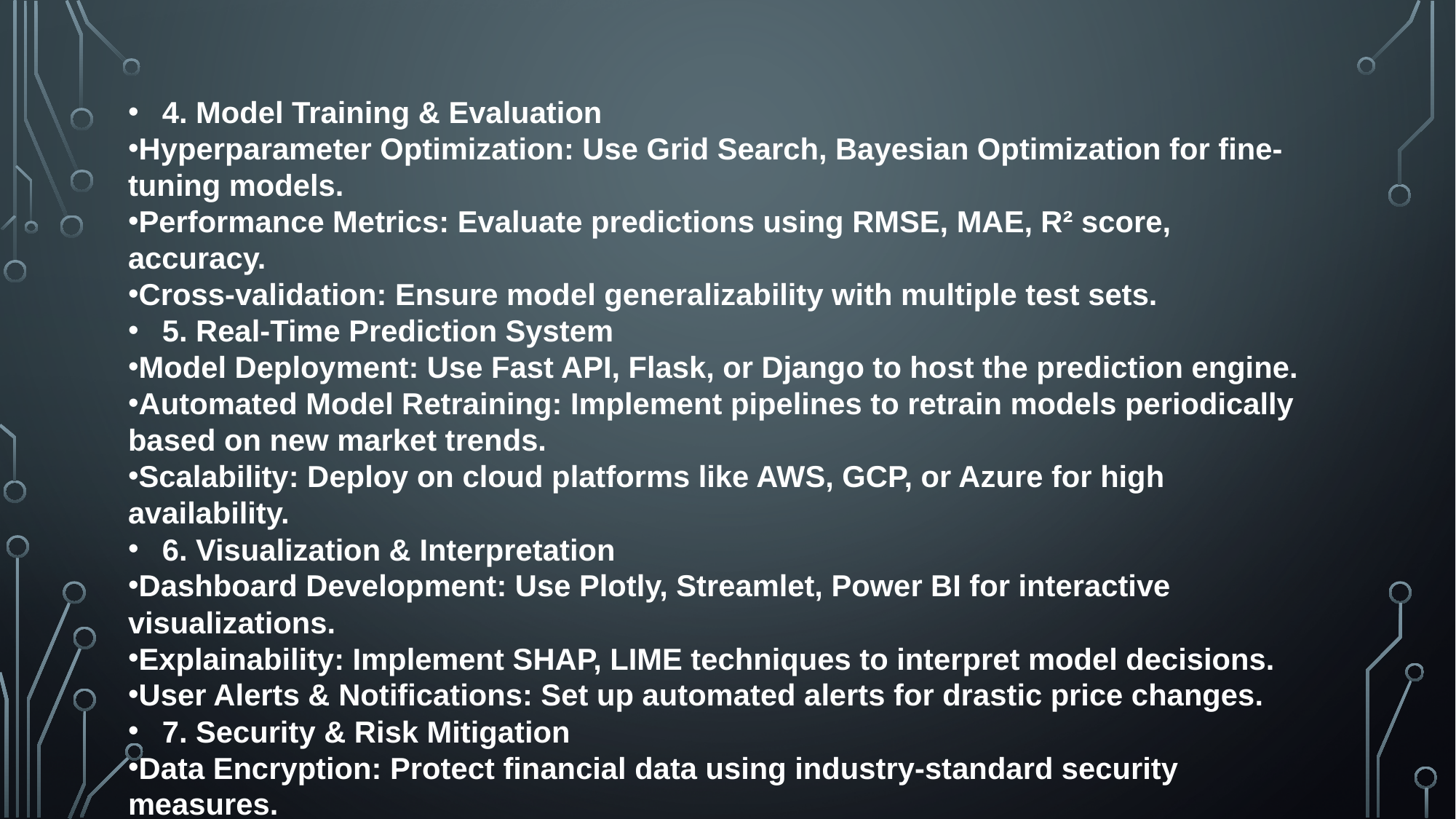

4. Model Training & Evaluation
Hyperparameter Optimization: Use Grid Search, Bayesian Optimization for fine-tuning models.
Performance Metrics: Evaluate predictions using RMSE, MAE, R² score, accuracy.
Cross-validation: Ensure model generalizability with multiple test sets.
5. Real-Time Prediction System
Model Deployment: Use Fast API, Flask, or Django to host the prediction engine.
Automated Model Retraining: Implement pipelines to retrain models periodically based on new market trends.
Scalability: Deploy on cloud platforms like AWS, GCP, or Azure for high availability.
6. Visualization & Interpretation
Dashboard Development: Use Plotly, Streamlet, Power BI for interactive visualizations.
Explainability: Implement SHAP, LIME techniques to interpret model decisions.
User Alerts & Notifications: Set up automated alerts for drastic price changes.
7. Security & Risk Mitigation
Data Encryption: Protect financial data using industry-standard security measures.
Fraud Detection: Implement anomaly detection models to flag suspicious activities.
Ethical Considerations: Ensure responsible AI practices to minimize biases in predictions.